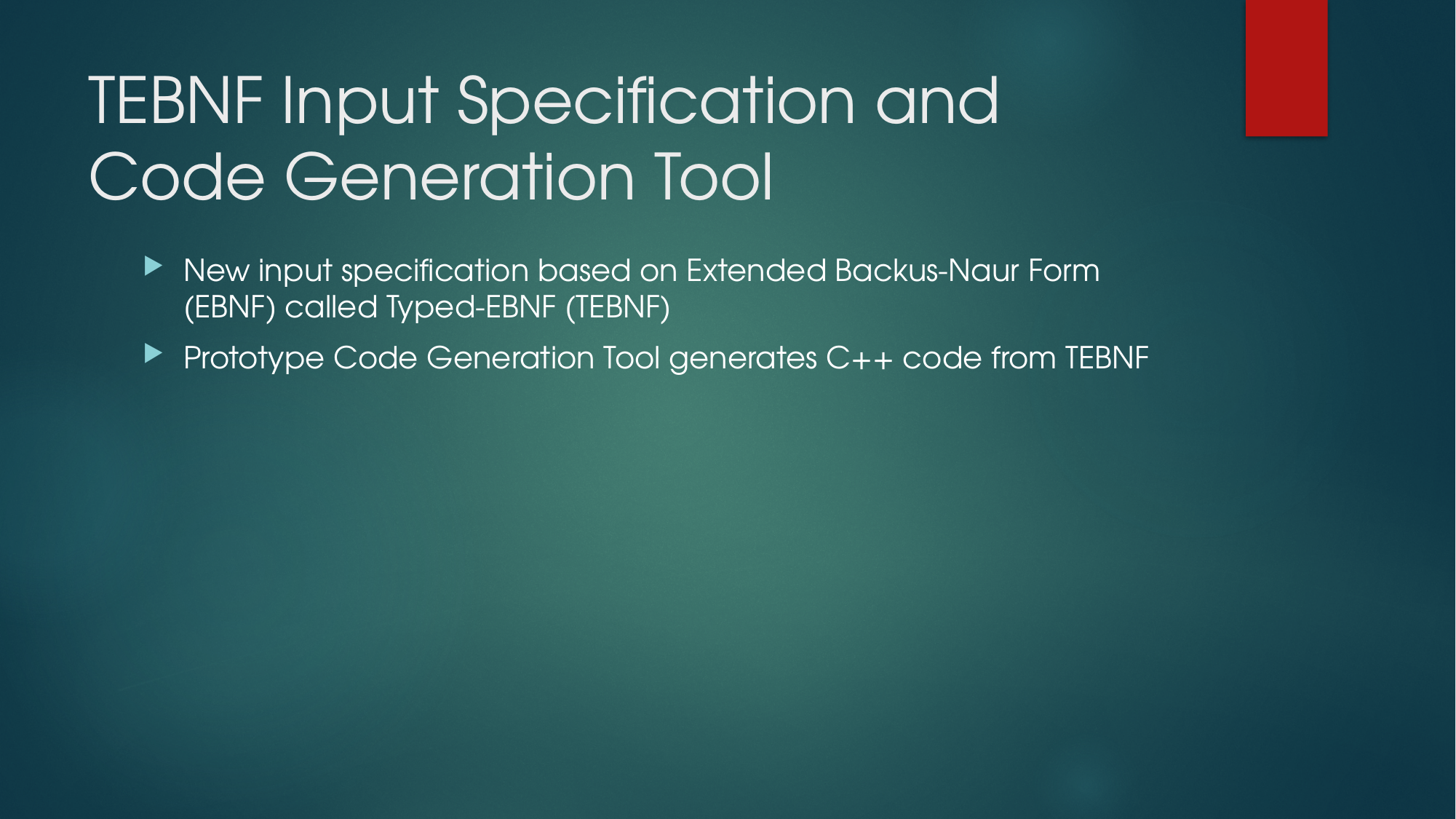

# TEBNF Input Specification and Code Generation Tool
New input specification based on Extended Backus-Naur Form (EBNF) called Typed-EBNF (TEBNF)
Prototype Code Generation Tool generates C++ code from TEBNF